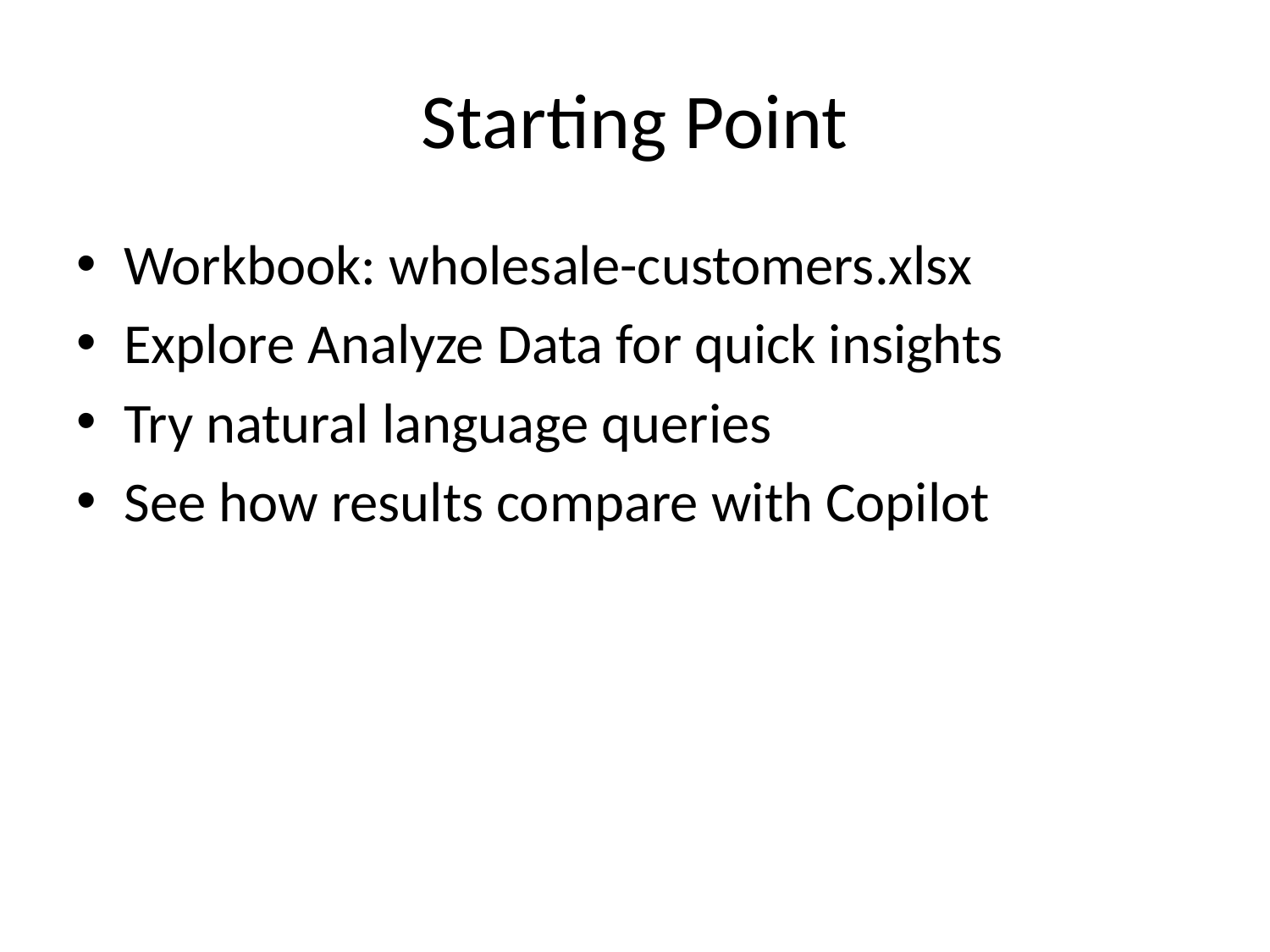

# Starting Point
Workbook: wholesale-customers.xlsx
Explore Analyze Data for quick insights
Try natural language queries
See how results compare with Copilot